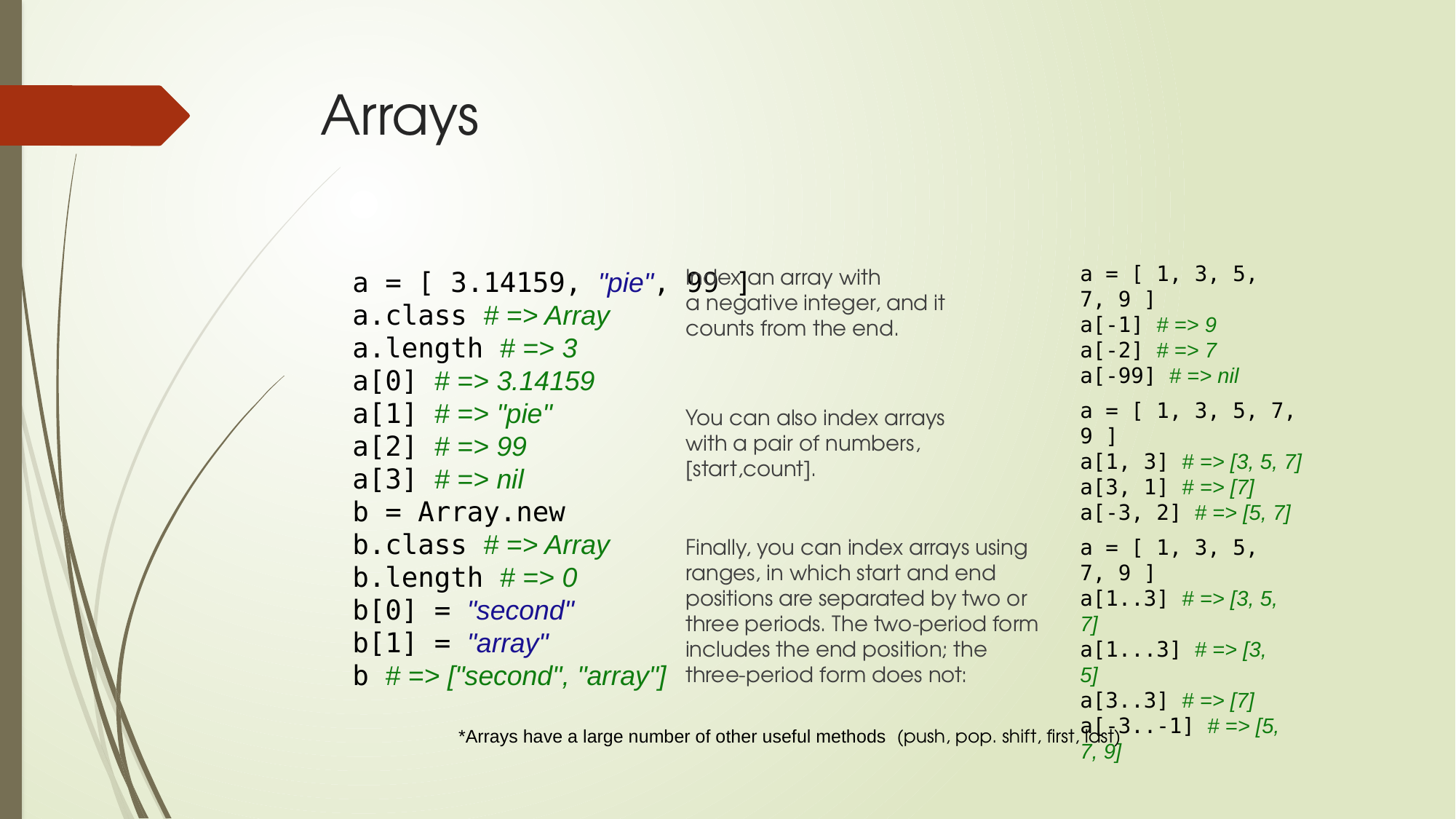

# Arrays
a = [ 1, 3, 5, 7, 9 ]
a[-1] # => 9
a[-2] # => 7
a[-99] # => nil

Index an array with
a negative integer, and it counts from the end.
a = [ 3.14159, "pie", 99 ]
a.class # => Array
a.length # => 3
a[0] # => 3.14159
a[1] # => "pie"
a[2] # => 99
a[3] # => nil
b = Array.new
b.class # => Array
b.length # => 0
b[0] = "second"
b[1] = "array"
b # => ["second", "array"]
a = [ 1, 3, 5, 7, 9 ]
a[1, 3] # => [3, 5, 7]
a[3, 1] # => [7]
a[-3, 2] # => [5, 7]
You can also index arrays with a pair of numbers, [start,count].
Finally, you can index arrays using ranges, in which start and end positions are separated by two or three periods. The two-period form includes the end position; the three-period form does not:
a = [ 1, 3, 5, 7, 9 ]
a[1..3] # => [3, 5, 7]
a[1...3] # => [3, 5]
a[3..3] # => [7]
a[-3..-1] # => [5, 7, 9]
*Arrays have a large number of other useful methods  (push, pop. shift, first, last)